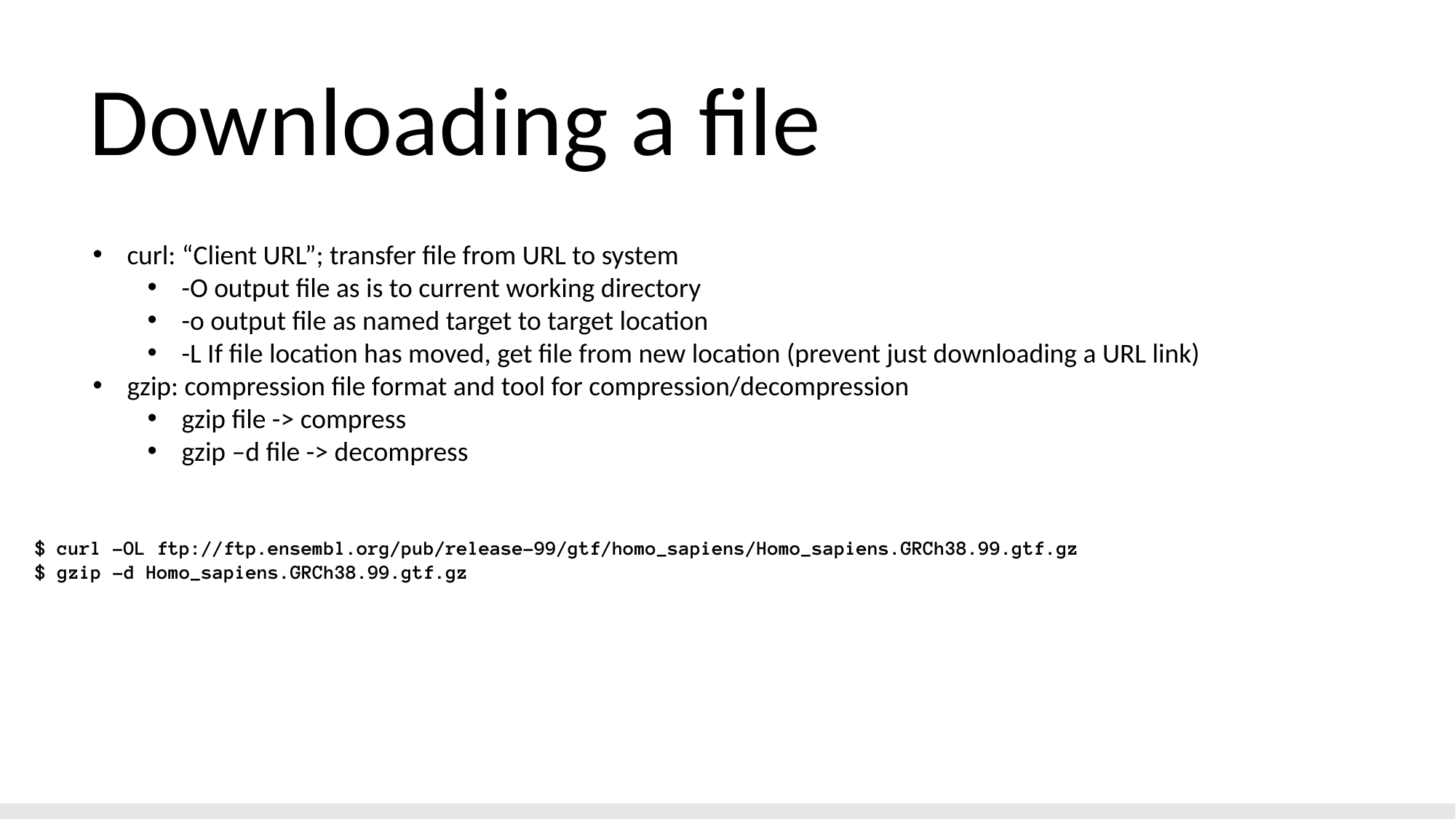

# Downloading a file
curl: “Client URL”; transfer file from URL to system
-O output file as is to current working directory
-o output file as named target to target location
-L If file location has moved, get file from new location (prevent just downloading a URL link)
gzip: compression file format and tool for compression/decompression
gzip file -> compress
gzip –d file -> decompress
$ curl –OL ftp://ftp.ensembl.org/pub/release-99/gtf/homo_sapiens/Homo_sapiens.GRCh38.99.gtf.gz
$ gzip –d Homo_sapiens.GRCh38.99.gtf.gz